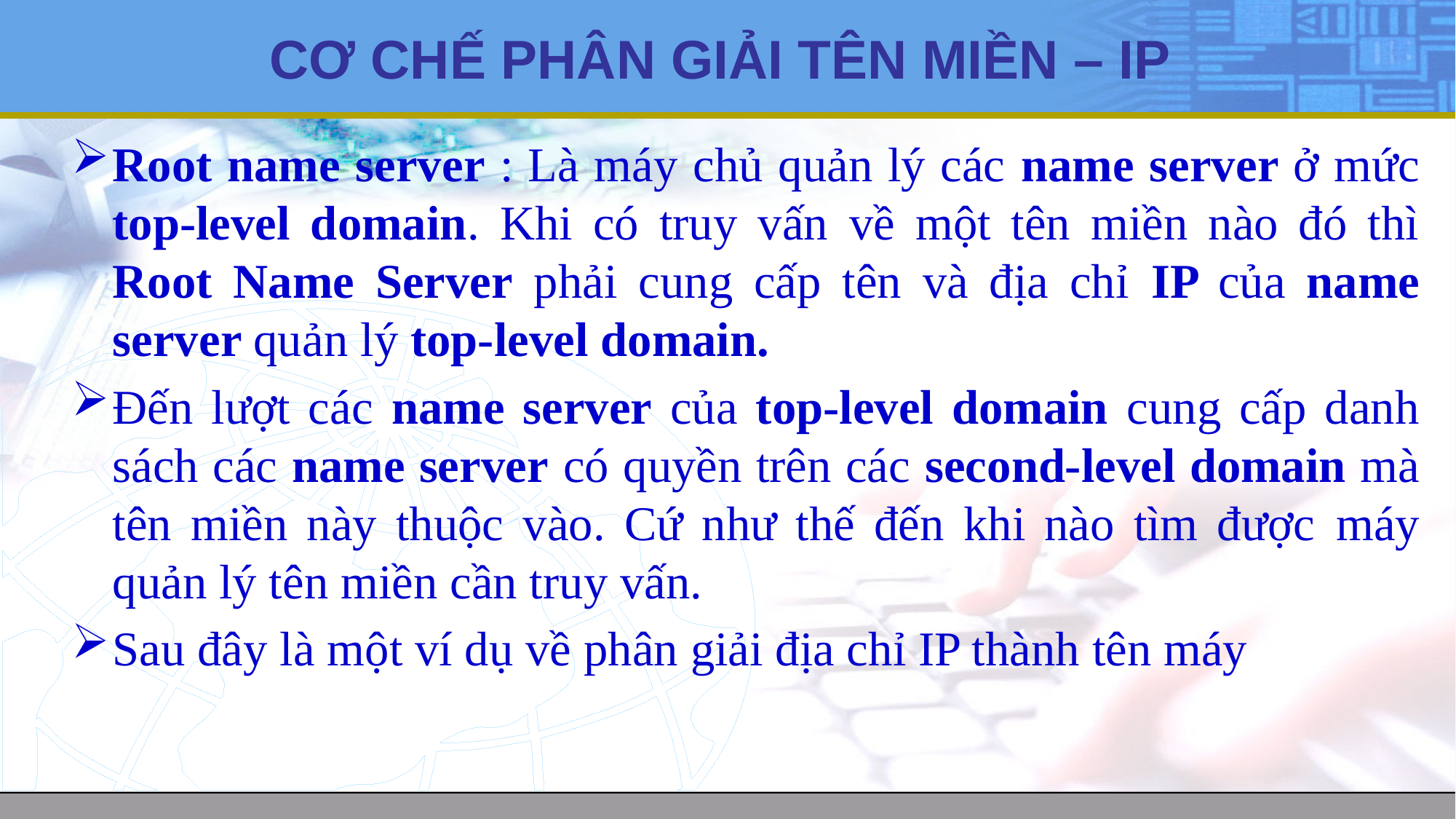

# CƠ CHẾ PHÂN GIẢI TÊN MIỀN – IP
Root name server : Là máy chủ quản lý các name server ở mức top-level domain. Khi có truy vấn về một tên miền nào đó thì Root Name Server phải cung cấp tên và địa chỉ IP của name server quản lý top-level domain.
Đến lượt các name server của top-level domain cung cấp danh sách các name server có quyền trên các second-level domain mà tên miền này thuộc vào. Cứ như thế đến khi nào tìm được máy quản lý tên miền cần truy vấn.
Sau đây là một ví dụ về phân giải địa chỉ IP thành tên máy